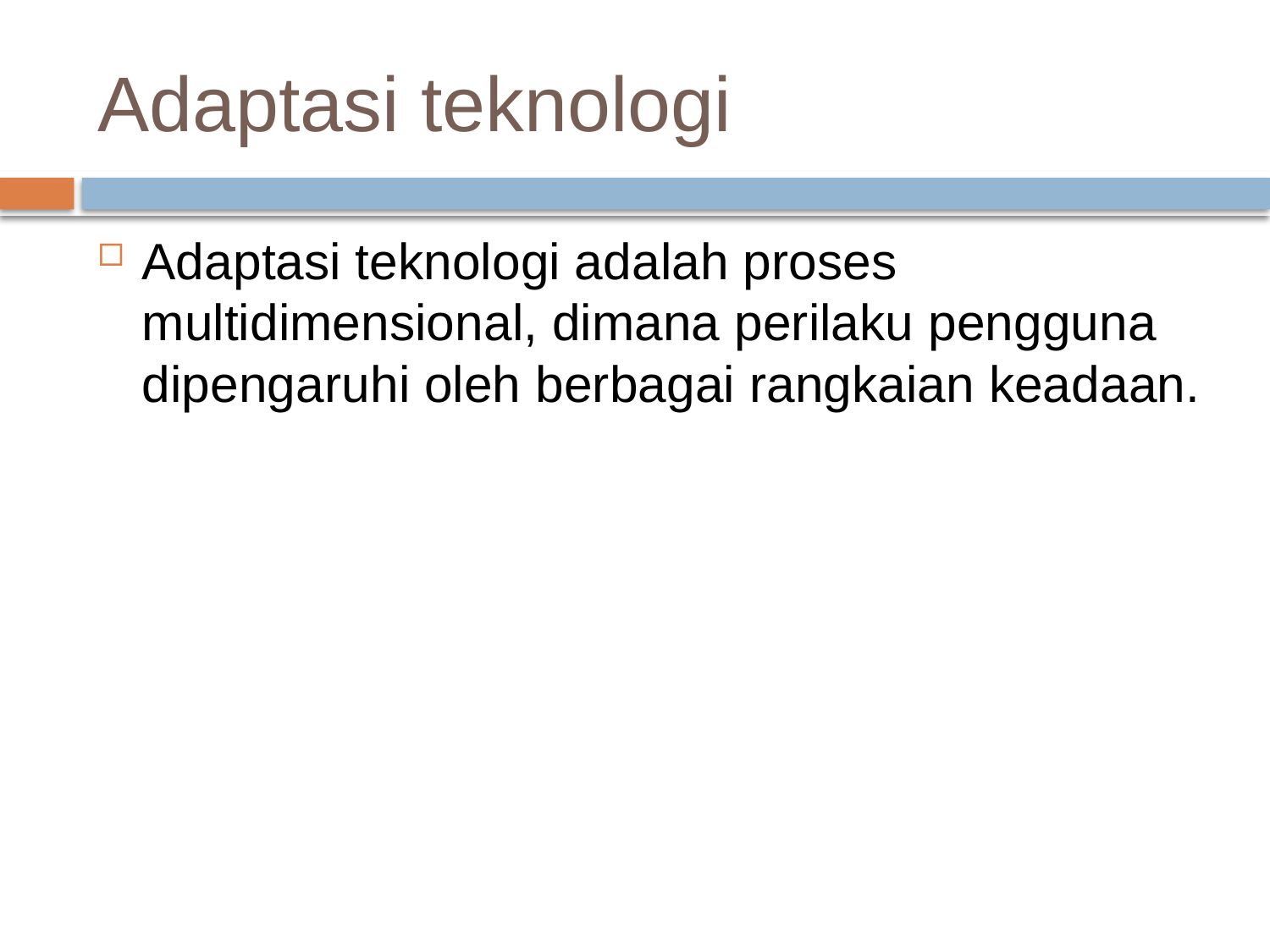

# Adaptasi teknologi
Adaptasi teknologi adalah proses multidimensional, dimana perilaku pengguna dipengaruhi oleh berbagai rangkaian keadaan.